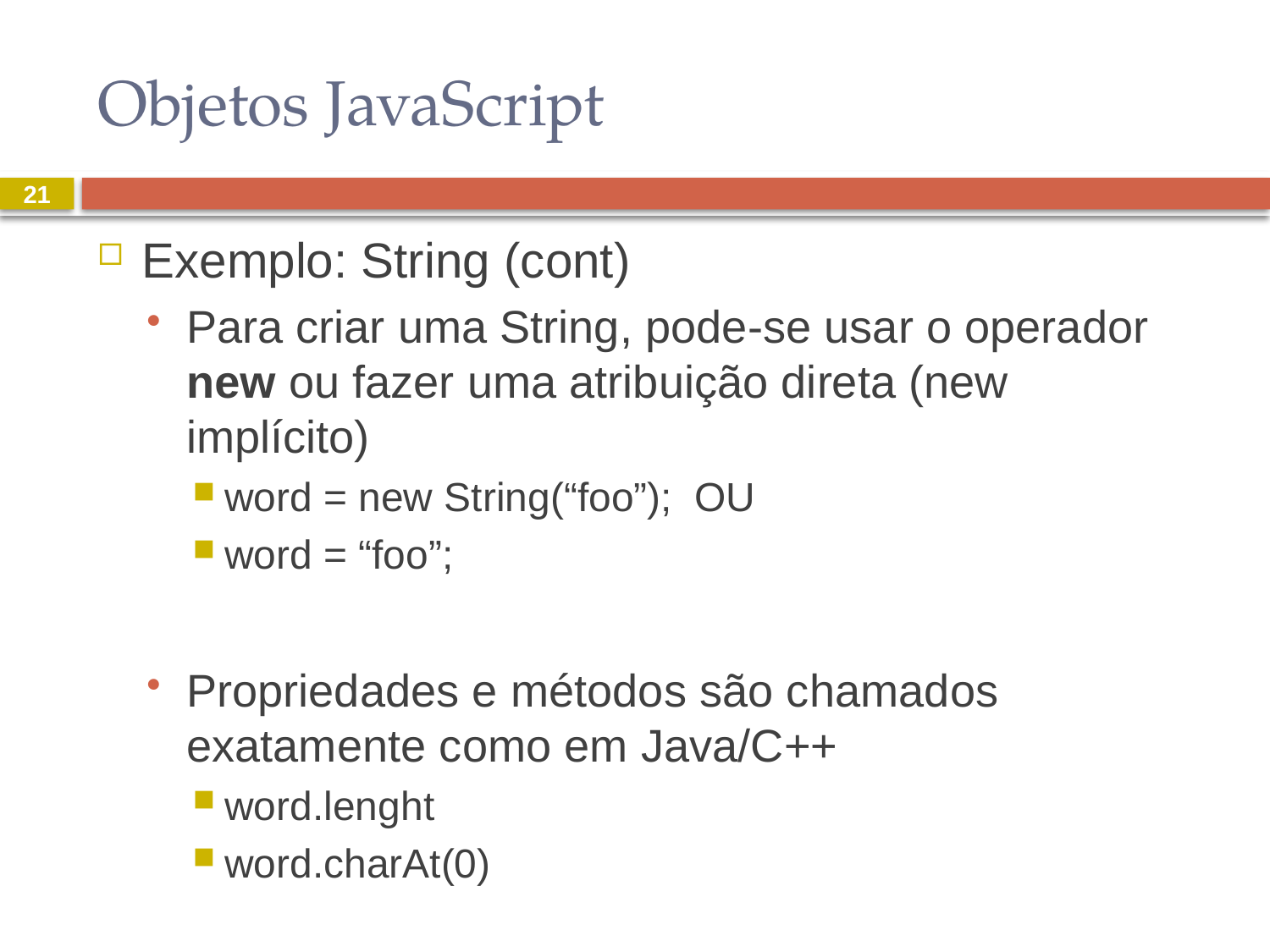

# Objetos JavaScript
21
Exemplo: String (cont)
Para criar uma String, pode-se usar o operador new ou fazer uma atribuição direta (new implícito)
word = new String(“foo”);  OU
word = “foo”;

Propriedades e métodos são chamados exatamente como em Java/C++
word.lenght
word.charAt(0)